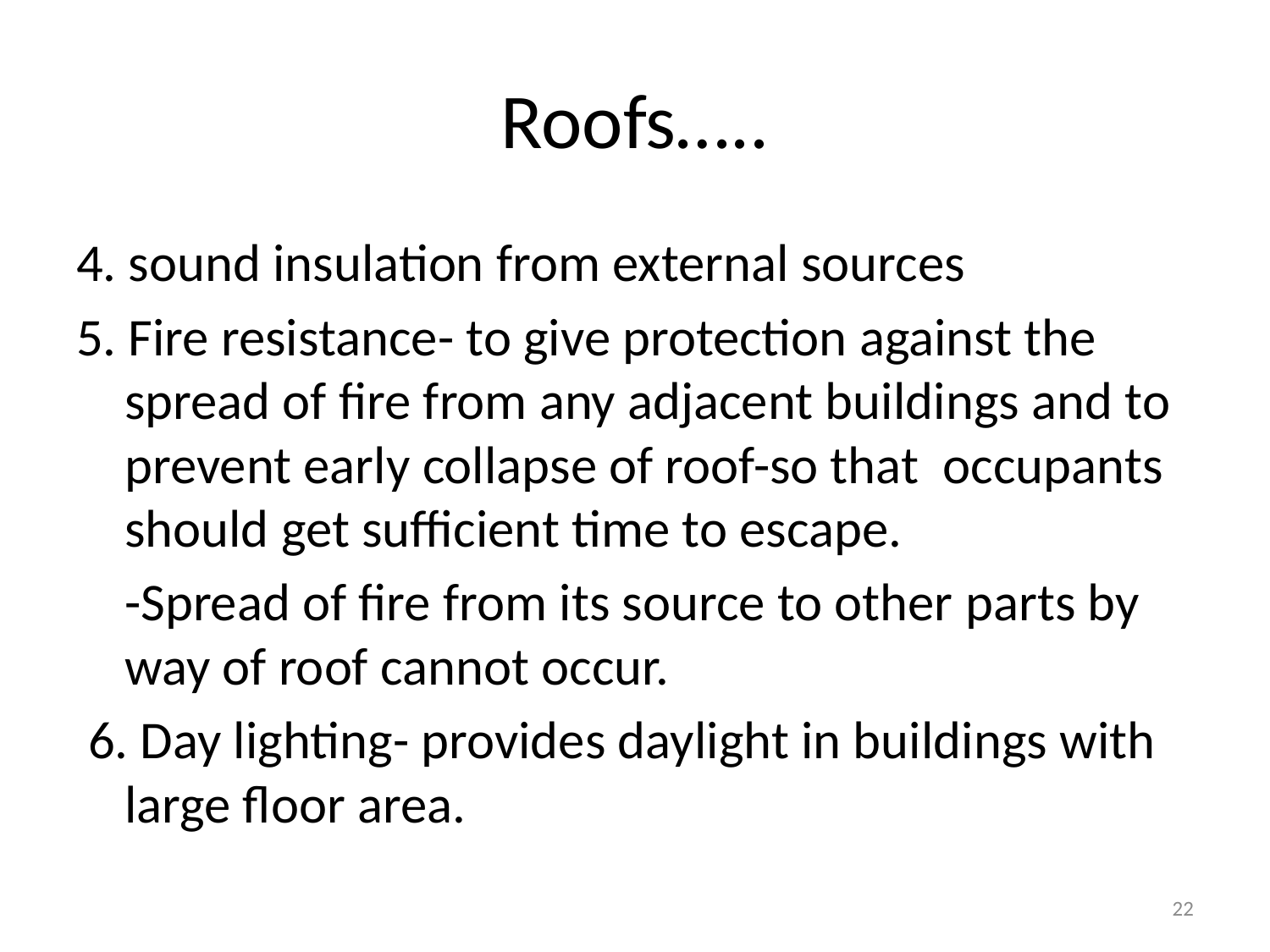

# Roofs…..
4. sound insulation from external sources
5. Fire resistance- to give protection against the spread of fire from any adjacent buildings and to prevent early collapse of roof-so that  occupants should get sufficient time to escape.
    -Spread of fire from its source to other parts by way of roof cannot occur.
 6. Day lighting- provides daylight in buildings with large floor area.

22